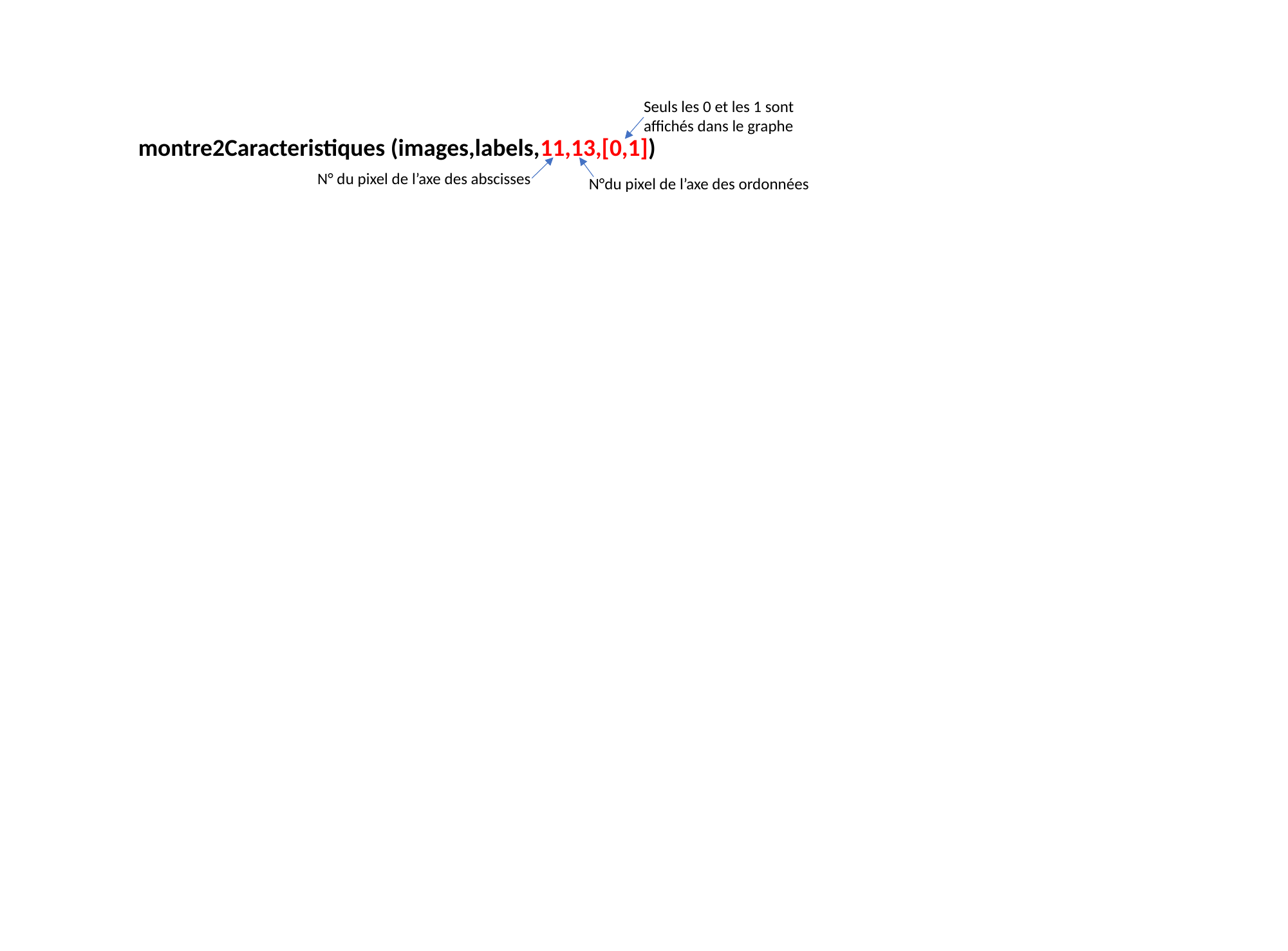

Seuls les 0 et les 1 sont affichés dans le graphe
montre2Caracteristiques (images,labels,11,13,[0,1])
N° du pixel de l’axe des abscisses
N°du pixel de l’axe des ordonnées